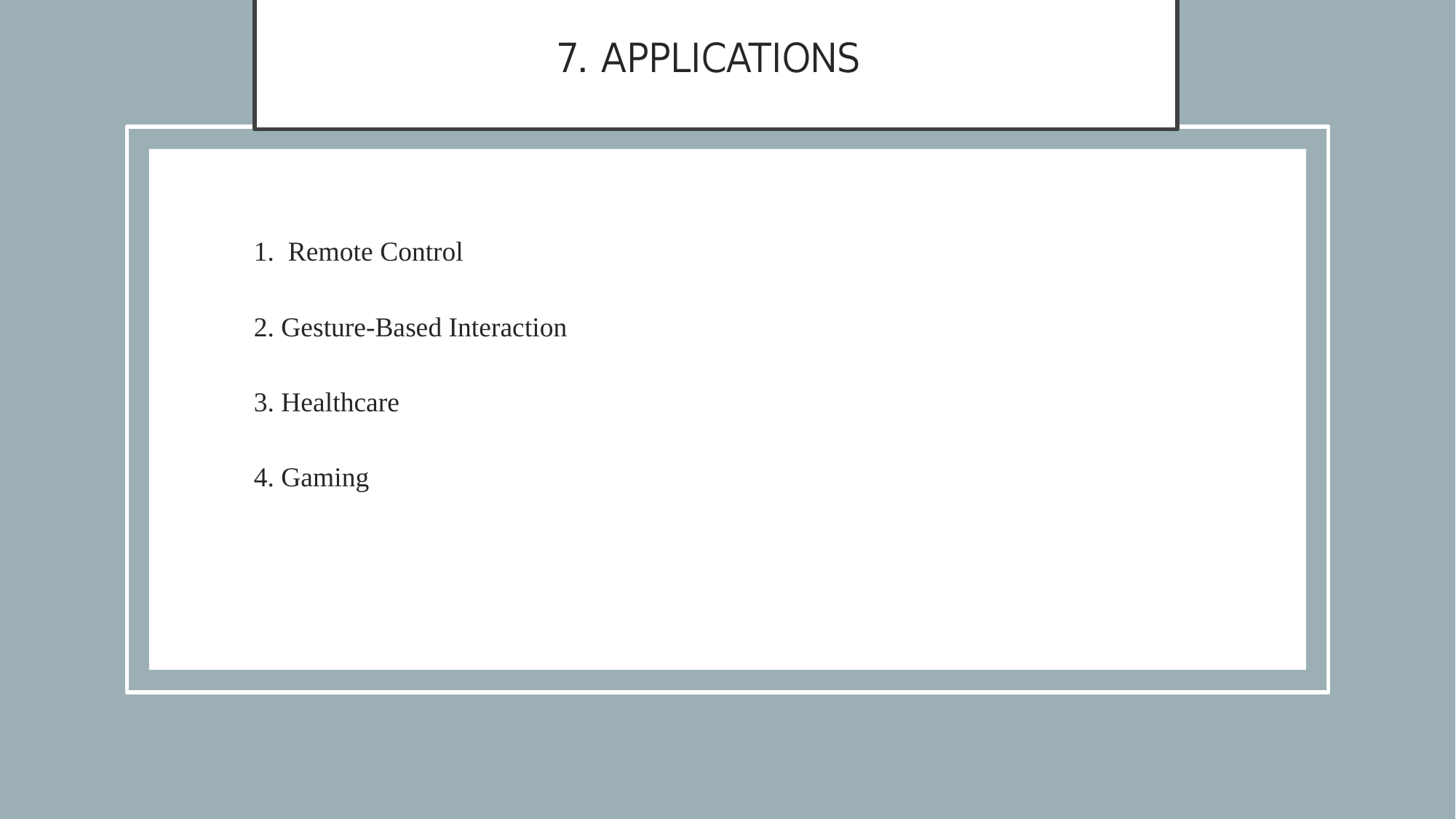

7. Applications

1.  Remote Control

2. Gesture-Based Interaction

3. Healthcare

4. Gaming